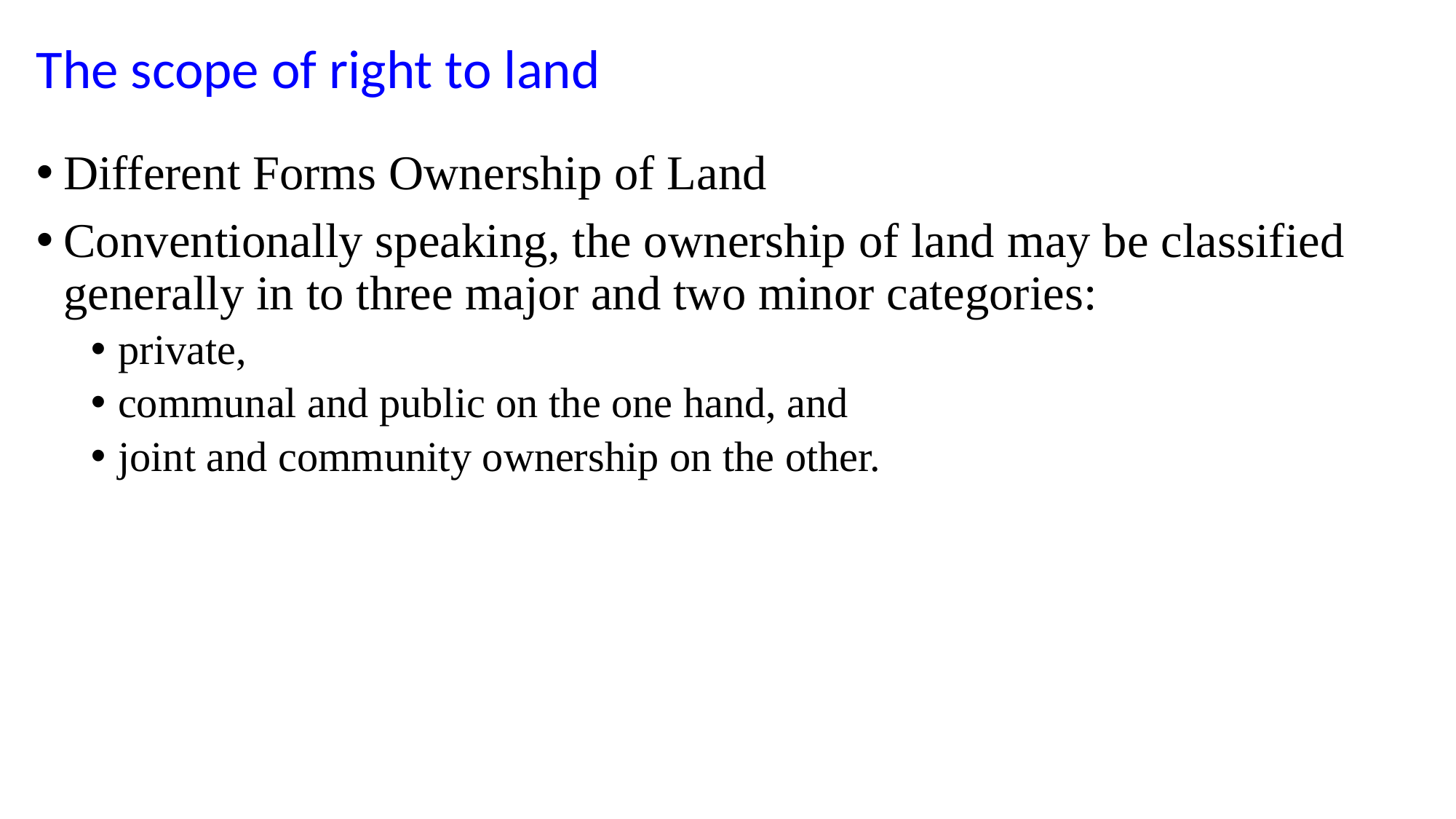

# The scope of right to land
Different Forms Ownership of Land
Conventionally speaking, the ownership of land may be classified generally in to three major and two minor categories:
private,
communal and public on the one hand, and
joint and community ownership on the other.